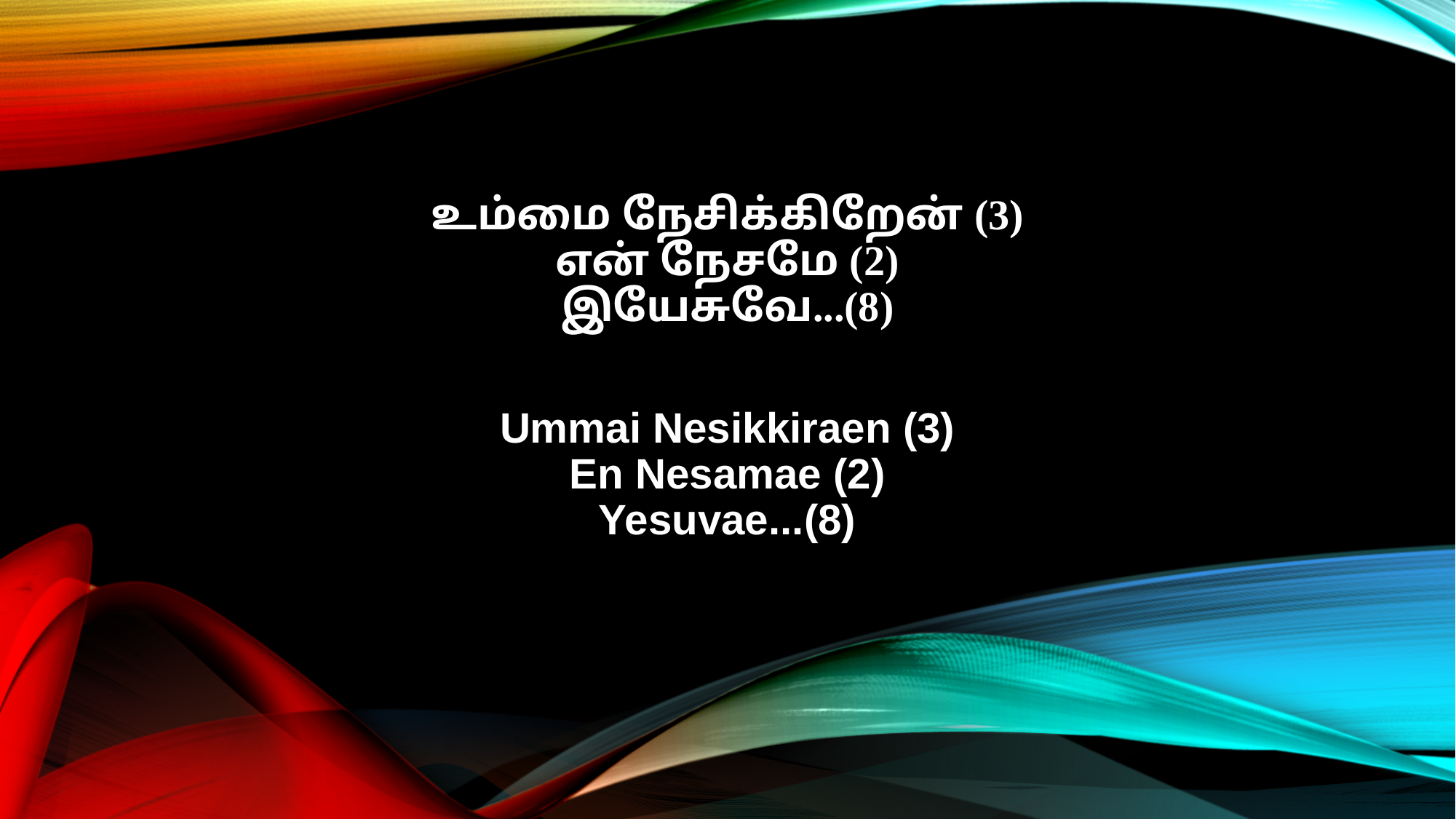

உம்மை நேசிக்கிறேன் (3)
என் நேசமே (2)
இயேசுவே...(8)

Ummai Nesikkiraen (3)
En Nesamae (2)
Yesuvae...(8)